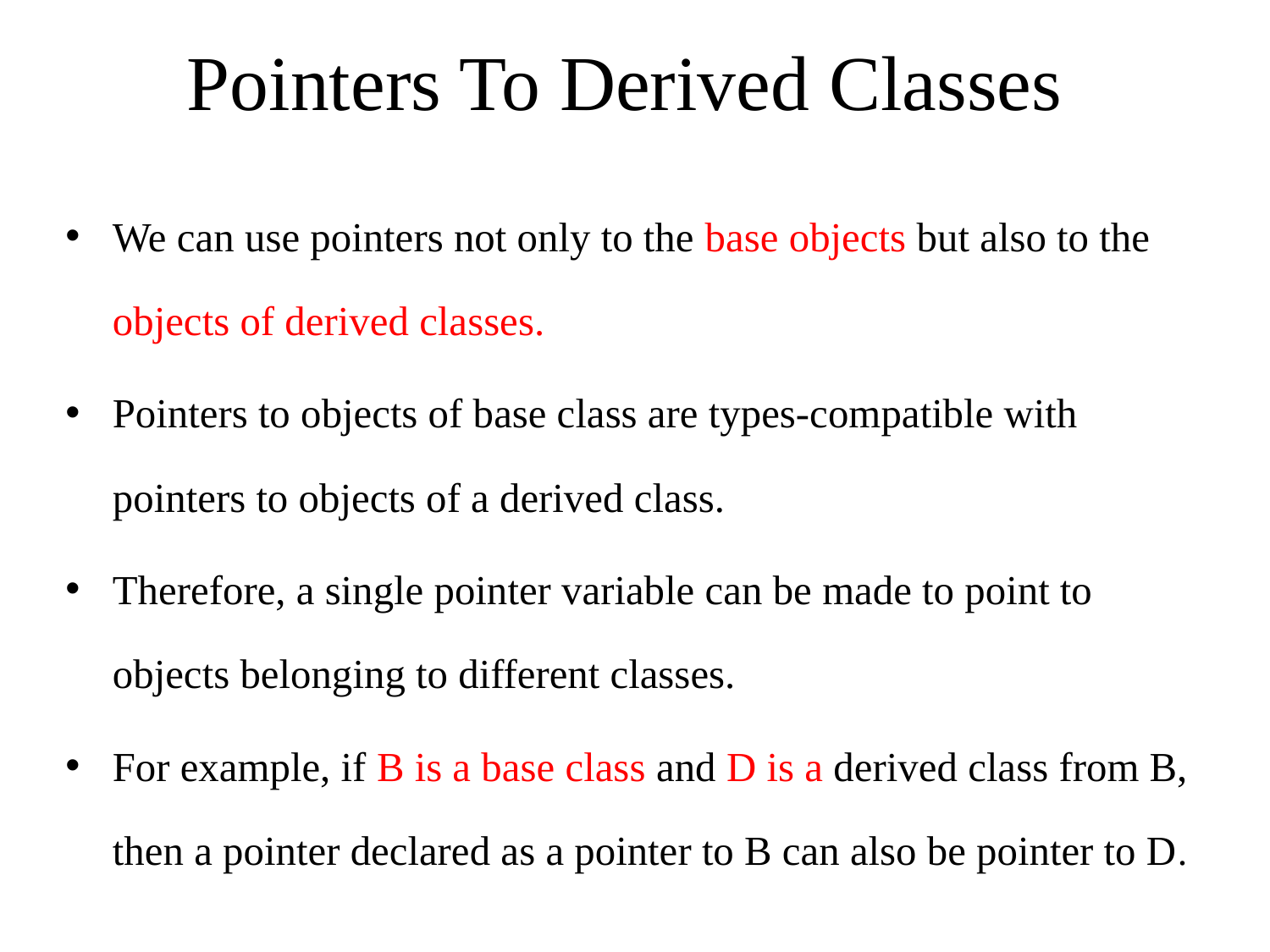

# Pointers To Derived Classes
We can use pointers not only to the base objects but also to the objects of derived classes.
Pointers to objects of base class are types-compatible with pointers to objects of a derived class.
Therefore, a single pointer variable can be made to point to objects belonging to different classes.
For example, if B is a base class and D is a derived class from B, then a pointer declared as a pointer to B can also be pointer to D.